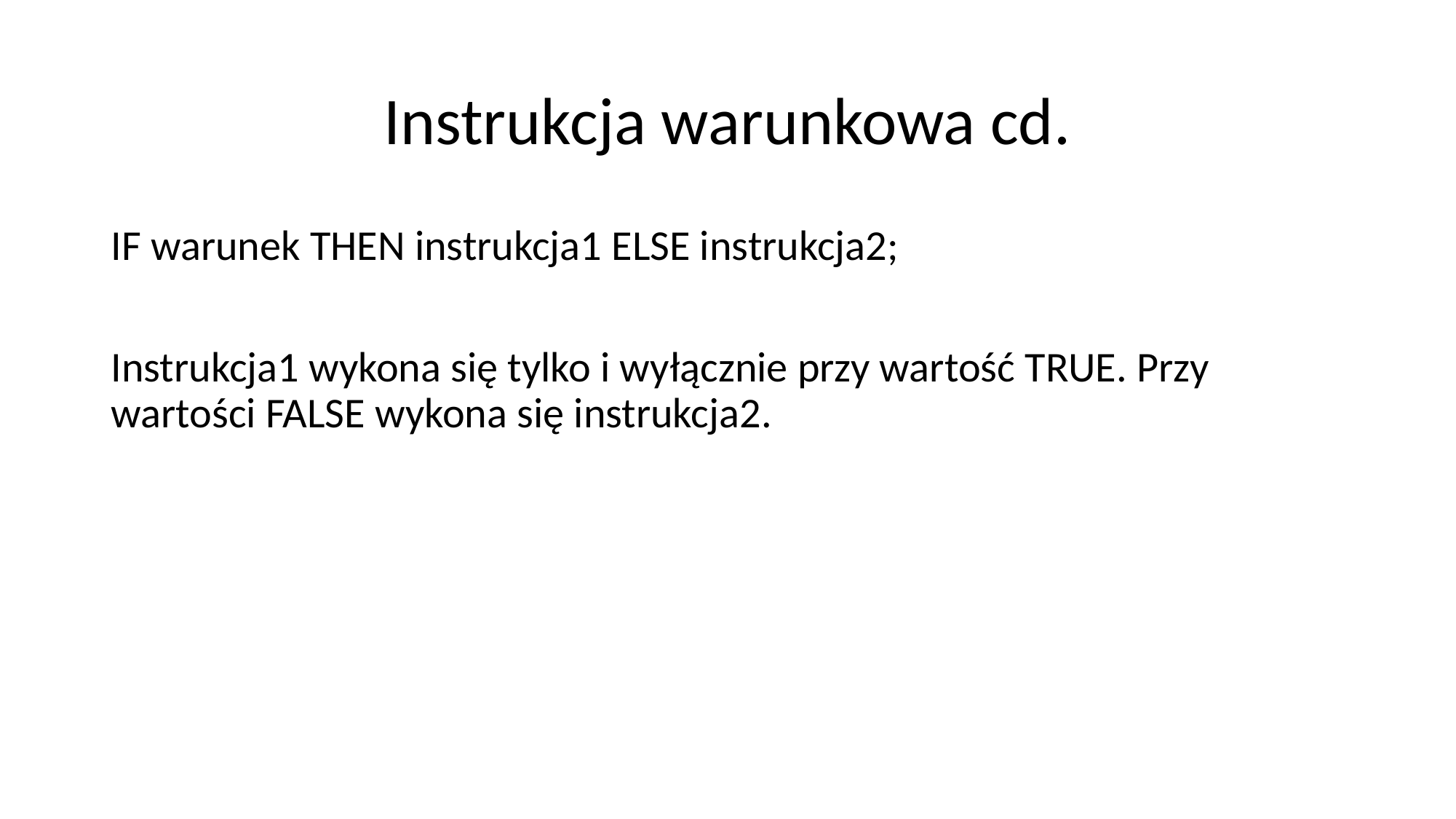

# Instrukcja warunkowa cd.
IF warunek THEN instrukcja1 ELSE instrukcja2;

Instrukcja1 wykona się tylko i wyłącznie przy wartość TRUE. Przy wartości FALSE wykona się instrukcja2.